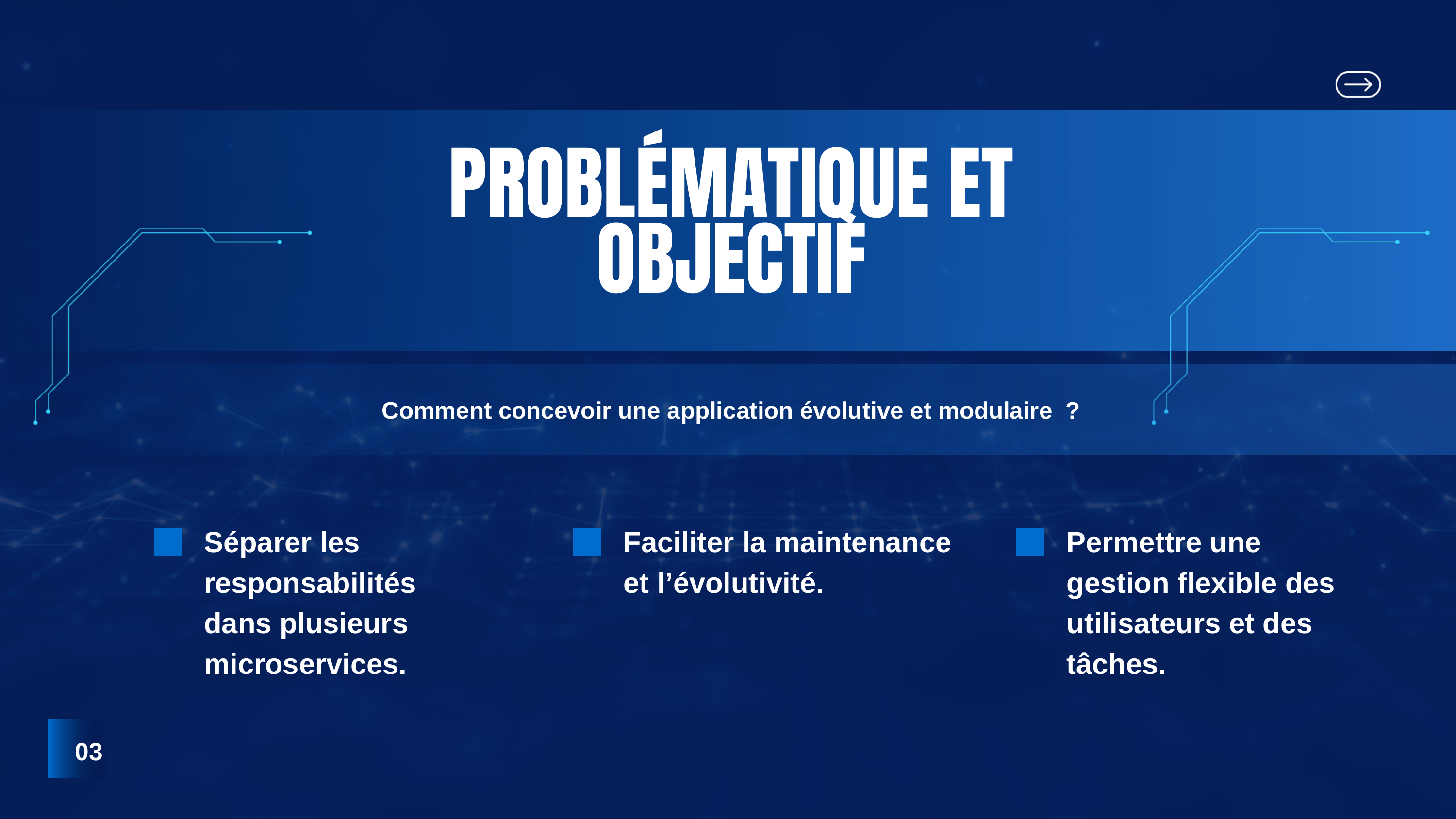

PROBLÉMATIQUE ET OBJECTIF

Comment concevoir une application évolutive et modulaire  ?
Séparer les responsabilités dans plusieurs microservices.
Faciliter la maintenance et l’évolutivité.
Permettre une gestion flexible des utilisateurs et des tâches.

03